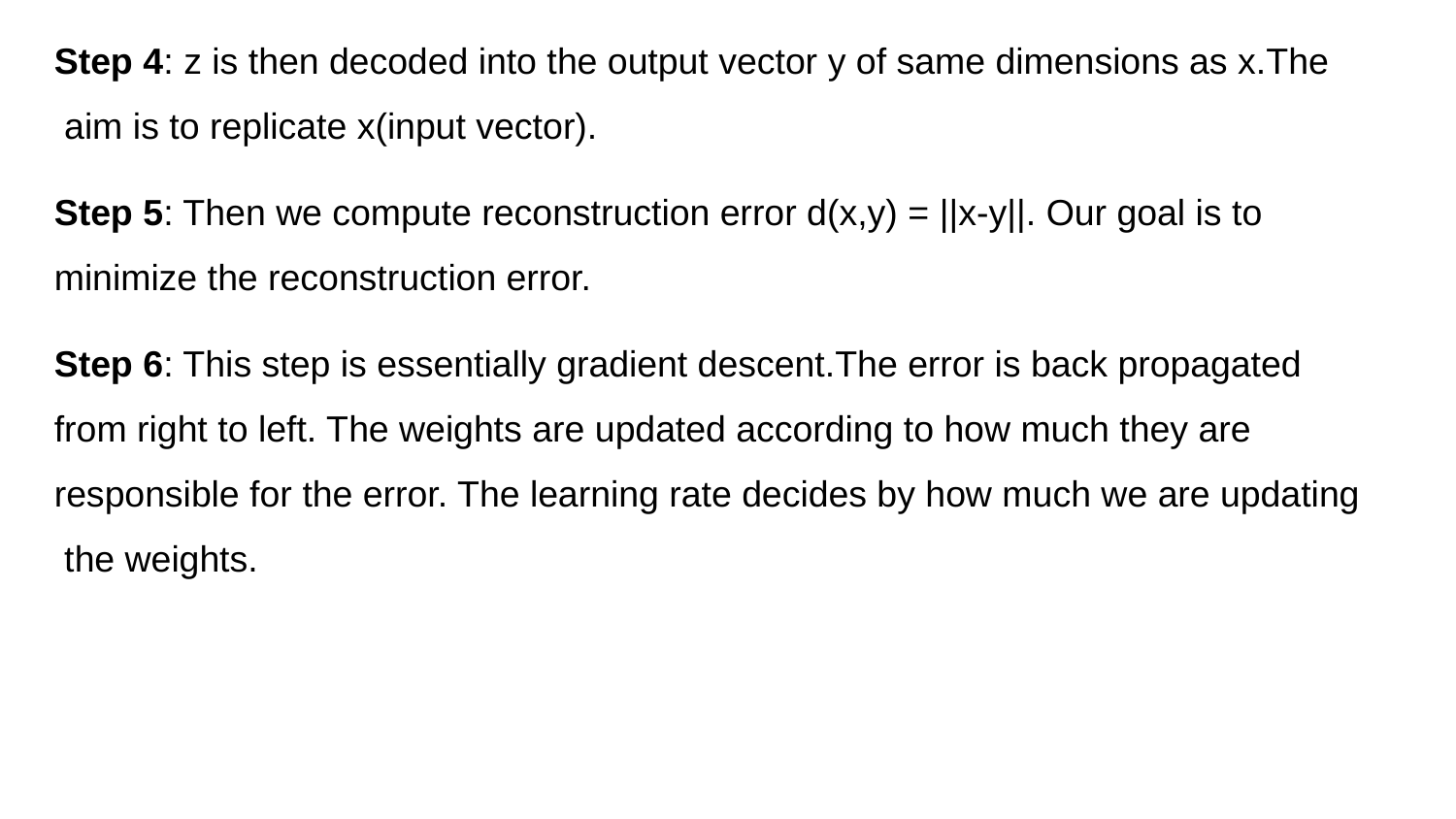

Step 4: z is then decoded into the output vector y of same dimensions as x.The  aim is to replicate x(input vector).
Step 5: Then we compute reconstruction error d(x,y) = ||x-y||. Our goal is to  minimize the reconstruction error.
Step 6: This step is essentially gradient descent.The error is back propagated  from right to left. The weights are updated according to how much they are  responsible for the error. The learning rate decides by how much we are updating  the weights.